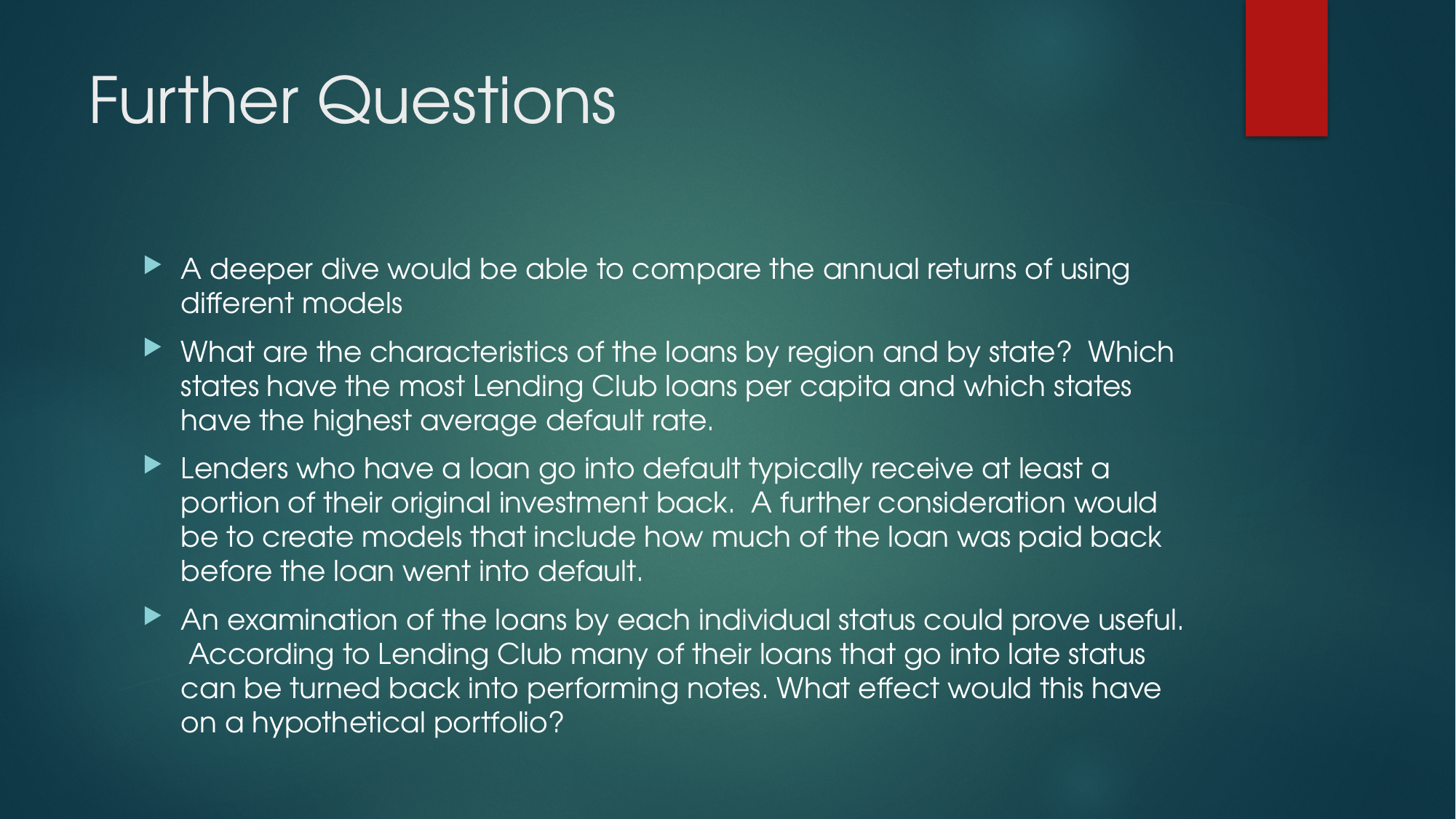

# Further Questions
A deeper dive would be able to compare the annual returns of using different models
What are the characteristics of the loans by region and by state?  Which states have the most Lending Club loans per capita and which states have the highest average default rate.
Lenders who have a loan go into default typically receive at least a portion of their original investment back.  A further consideration would be to create models that include how much of the loan was paid back before the loan went into default.
An examination of the loans by each individual status could prove useful.  According to Lending Club many of their loans that go into late status can be turned back into performing notes. What effect would this have on a hypothetical portfolio?